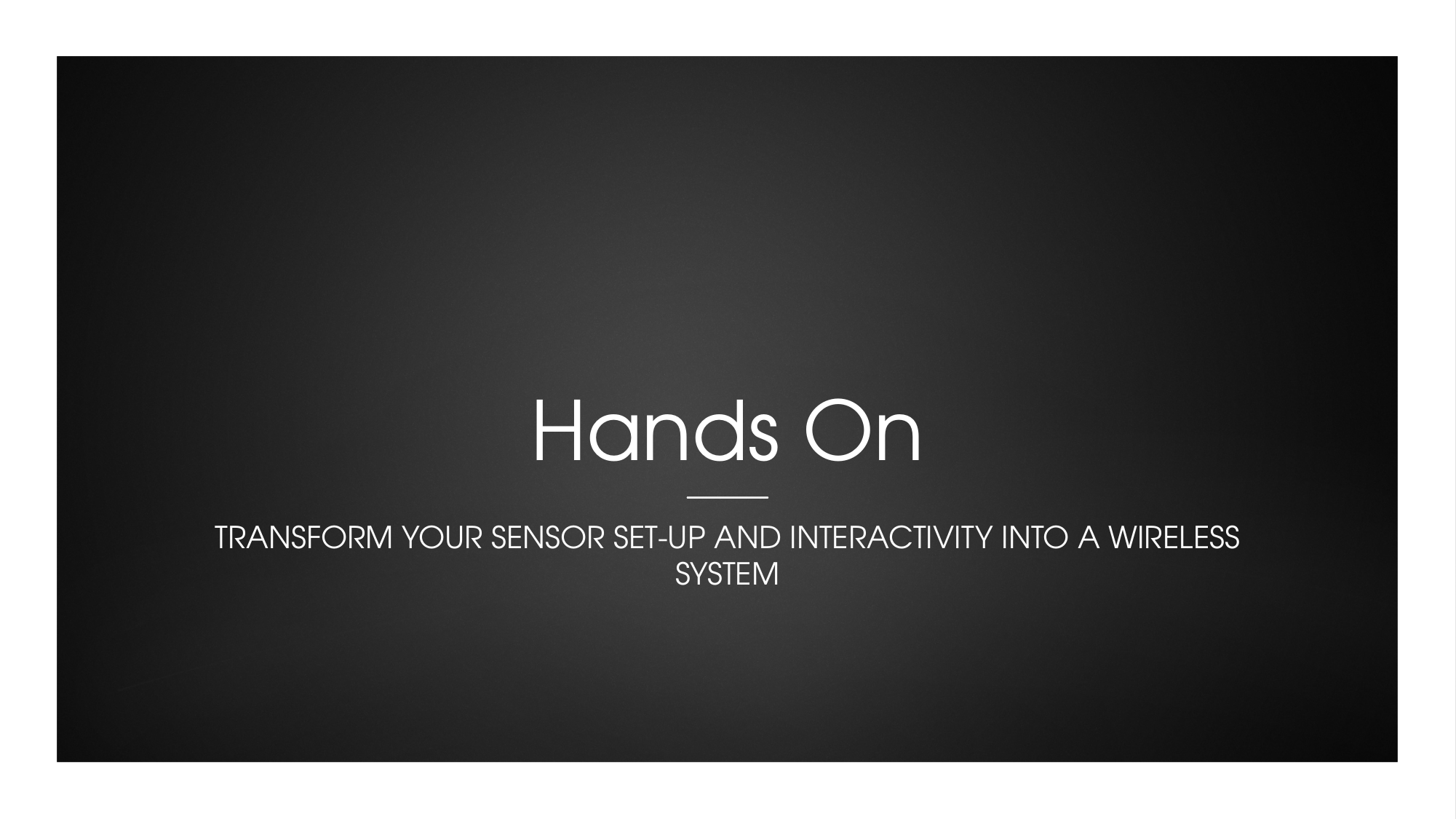

# Hands On
Transform your sensor set-up and interactivity into a wireless system